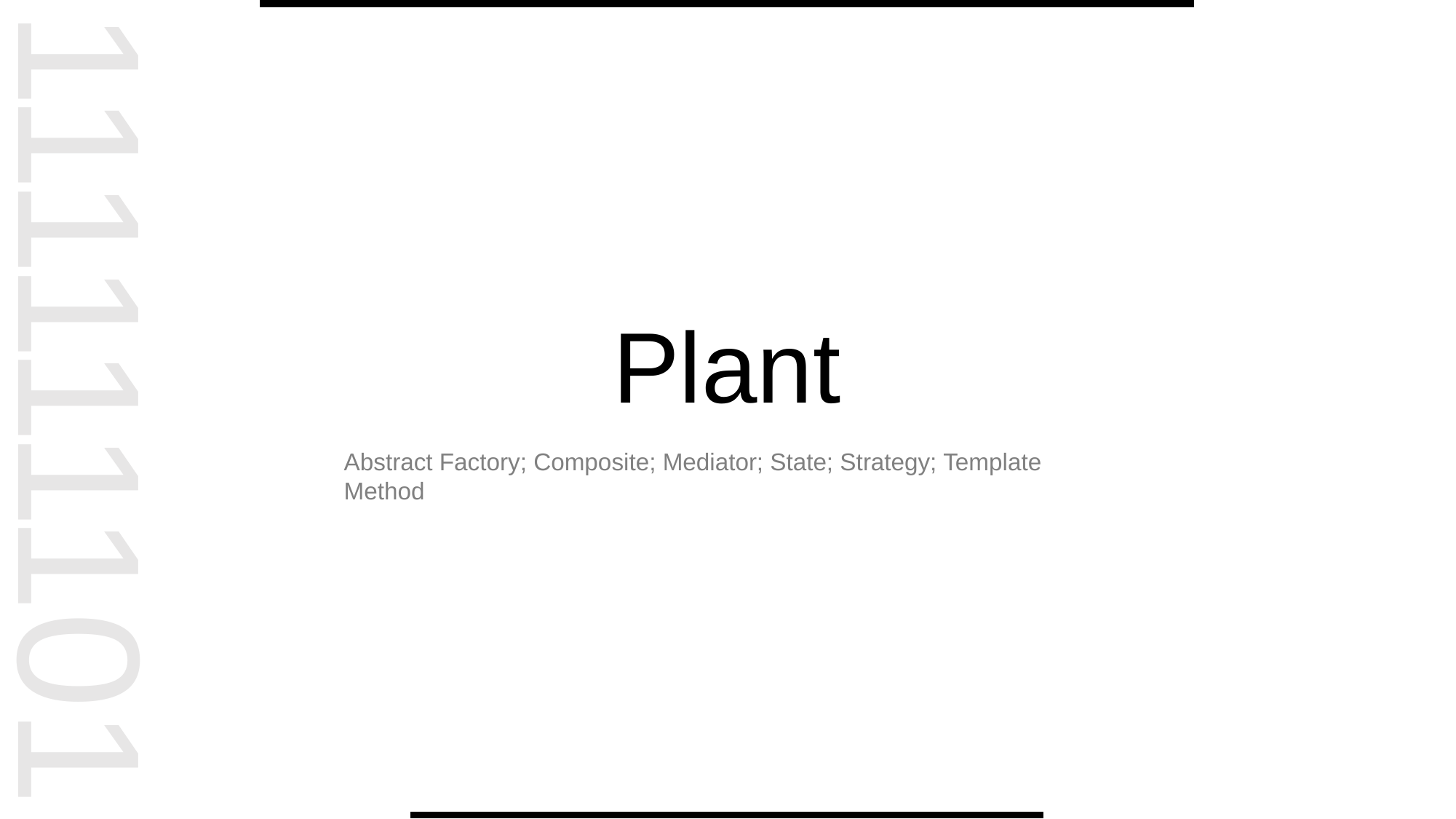

111111101

25
# Plant
Abstract Factory; Composite; Mediator; State; Strategy; Template Method